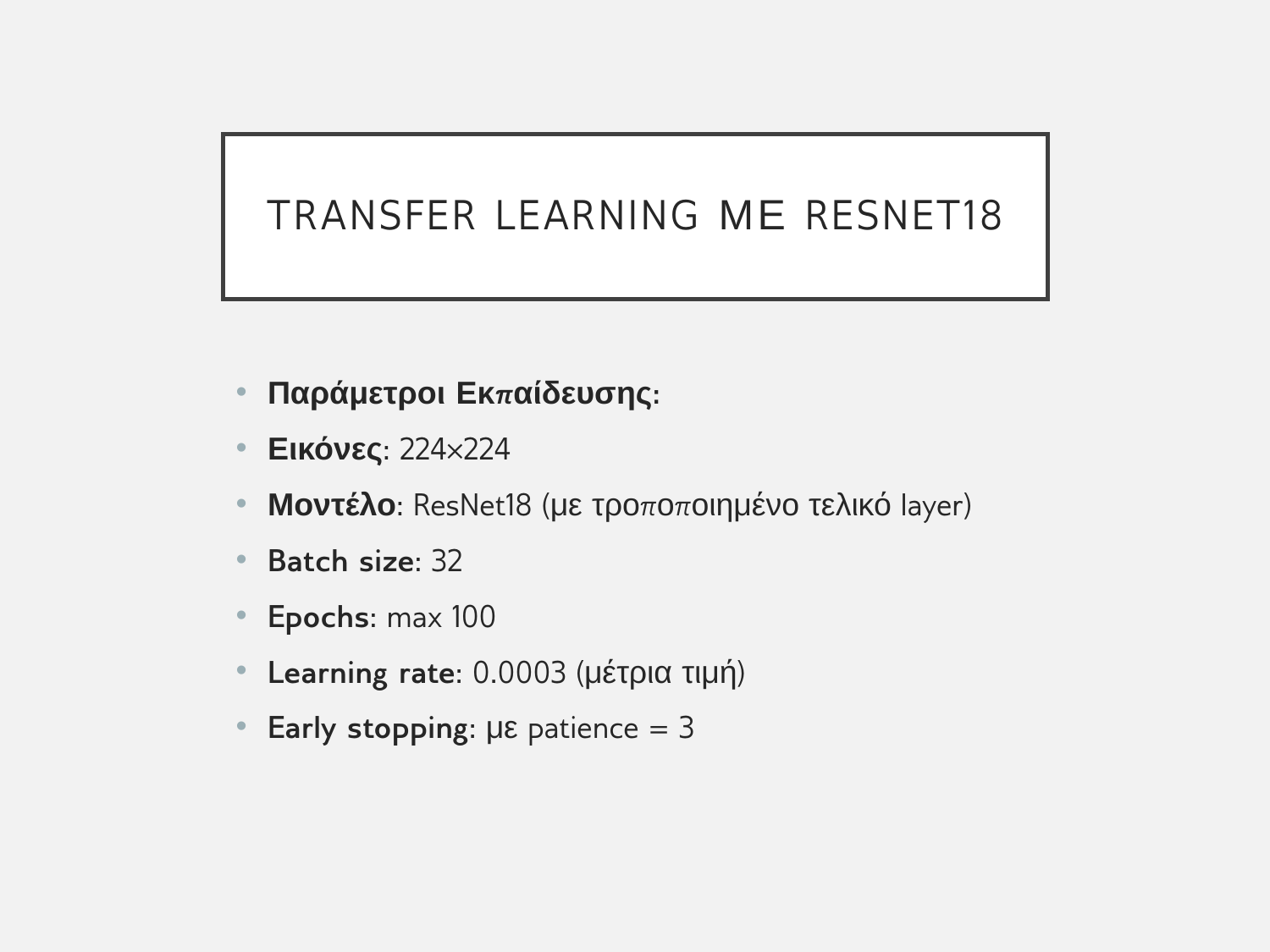

# Transfer Learning με ResNet18
Παράμετροι Εκπαίδευσης:
Εικόνες: 224×224
Μοντέλο: ResNet18 (με τροποποιημένο τελικό layer)
Batch size: 32
Epochs: max 100
Learning rate: 0.0003 (μέτρια τιμή)
Early stopping: με patience = 3